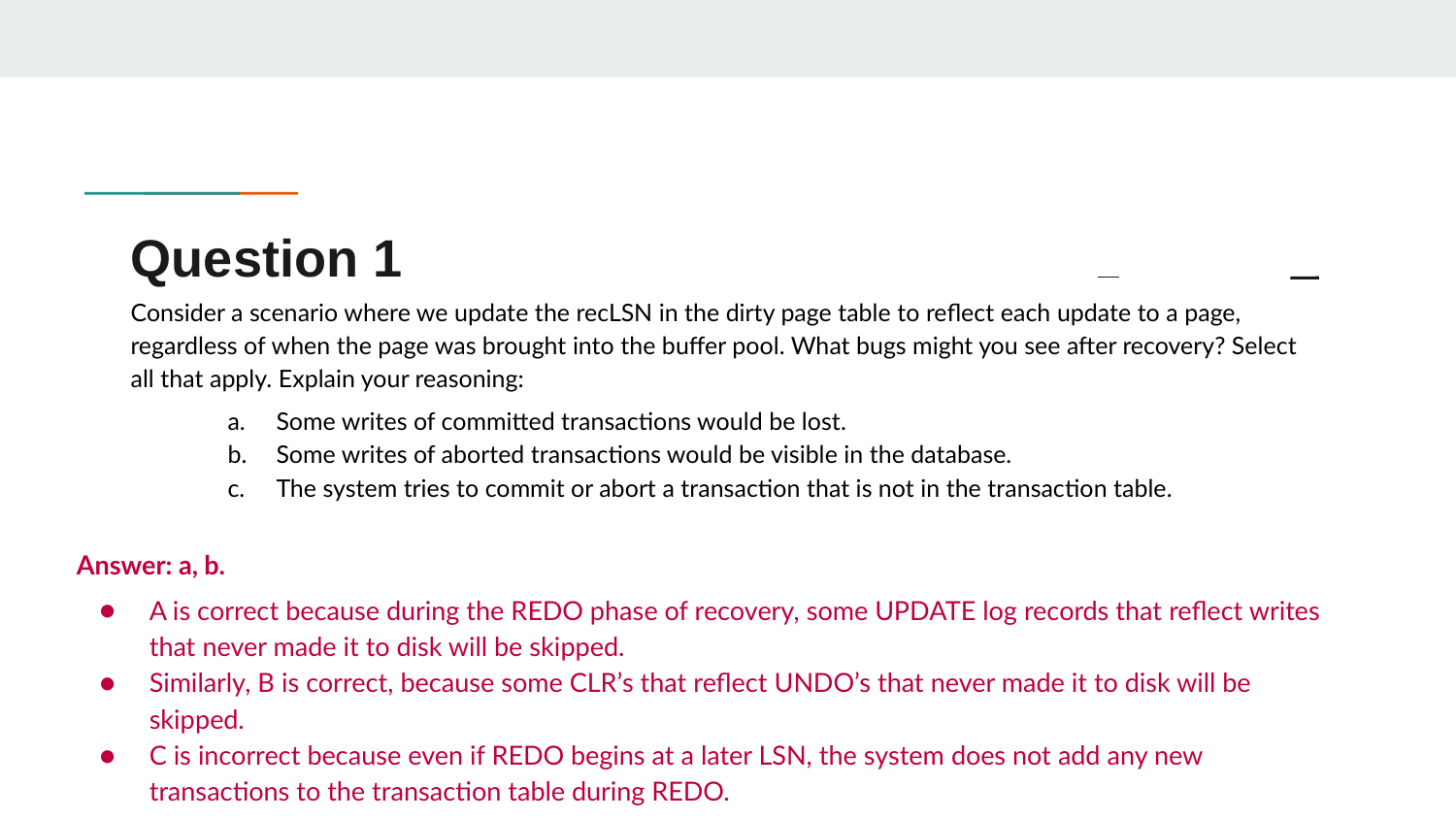

# Question 1
Consider a scenario where we update the recLSN in the dirty page table to reflect each update to a page, regardless of when the page was brought into the buffer pool. What bugs might you see after recovery? Select all that apply. Explain your reasoning:
Some writes of committed transactions would be lost.
Some writes of aborted transactions would be visible in the database.
The system tries to commit or abort a transaction that is not in the transaction table.

Answer: a, b.
A is correct because during the REDO phase of recovery, some UPDATE log records that reflect writes that never made it to disk will be skipped.
Similarly, B is correct, because some CLR’s that reflect UNDO’s that never made it to disk will be skipped.
C is incorrect because even if REDO begins at a later LSN, the system does not add any new transactions to the transaction table during REDO.